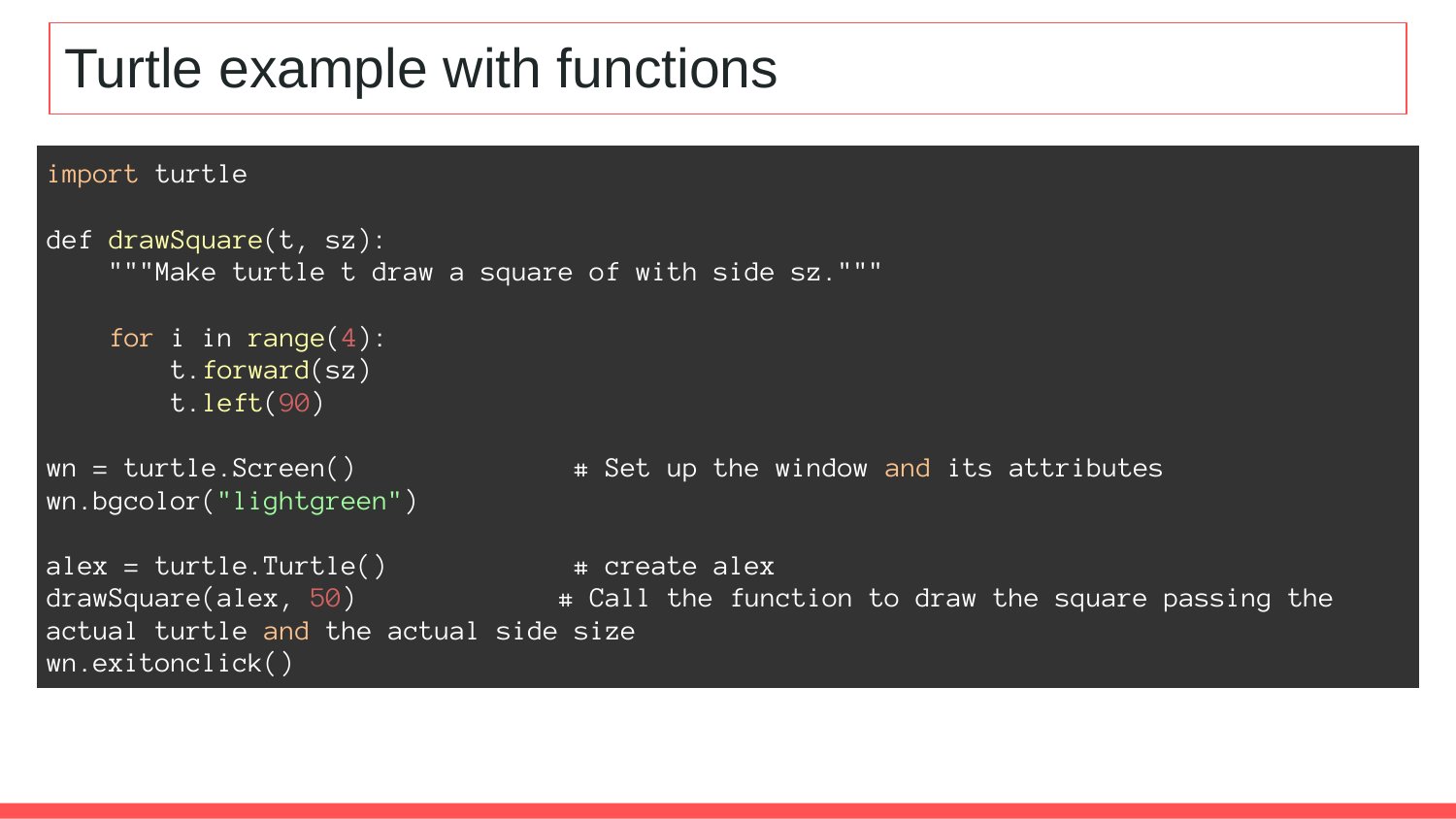

# Turtle example with functions
| import turtle def drawSquare(t, sz): """Make turtle t draw a square of with side sz.""" for i in range(4): t.forward(sz) t.left(90) wn = turtle.Screen() # Set up the window and its attributes wn.bgcolor("lightgreen") alex = turtle.Turtle() # create alex drawSquare(alex, 50) # Call the function to draw the square passing the actual turtle and the actual side size wn.exitonclick() |
| --- |